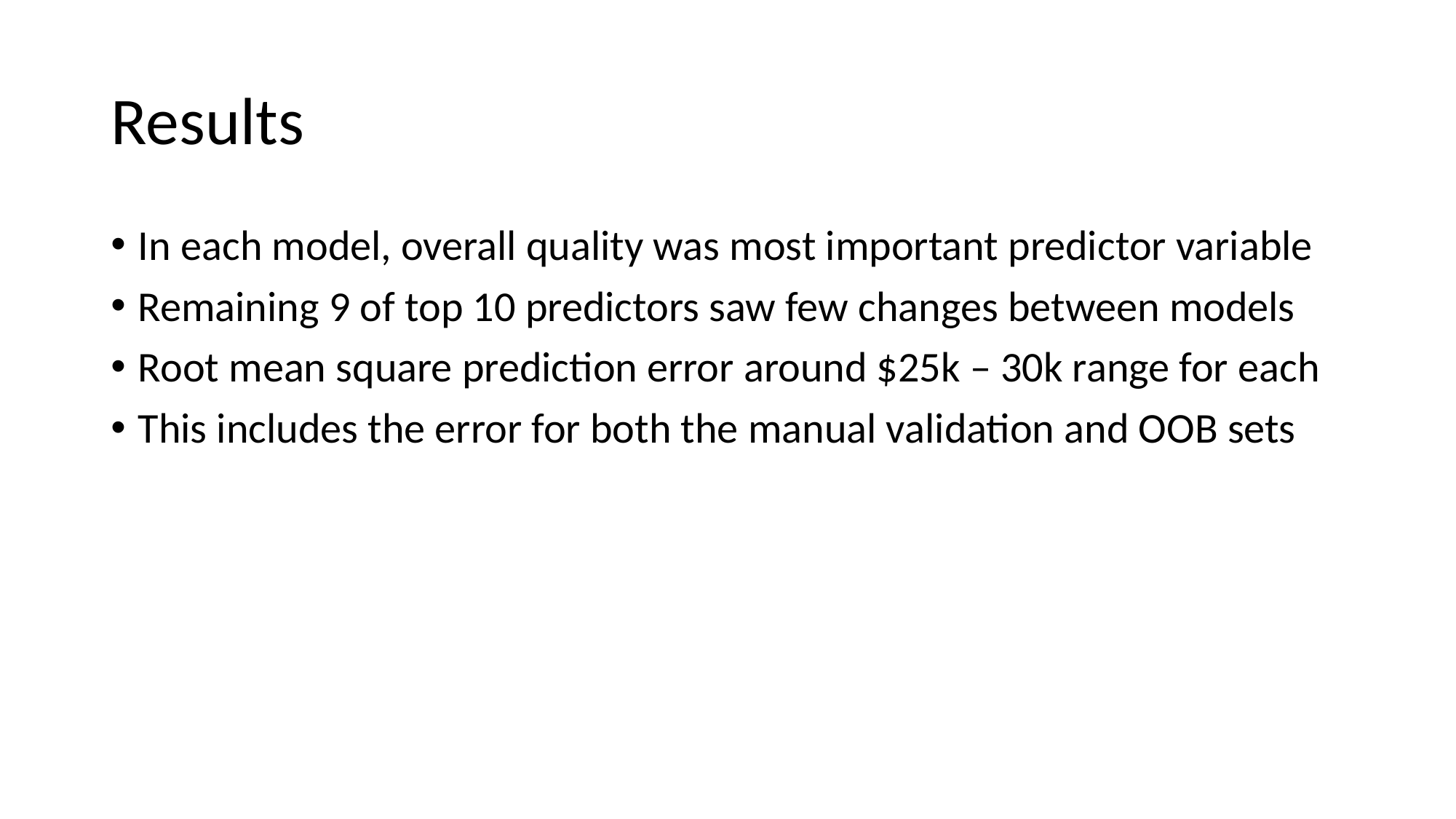

# Results
In each model, overall quality was most important predictor variable
Remaining 9 of top 10 predictors saw few changes between models
Root mean square prediction error around $25k – 30k range for each
This includes the error for both the manual validation and OOB sets